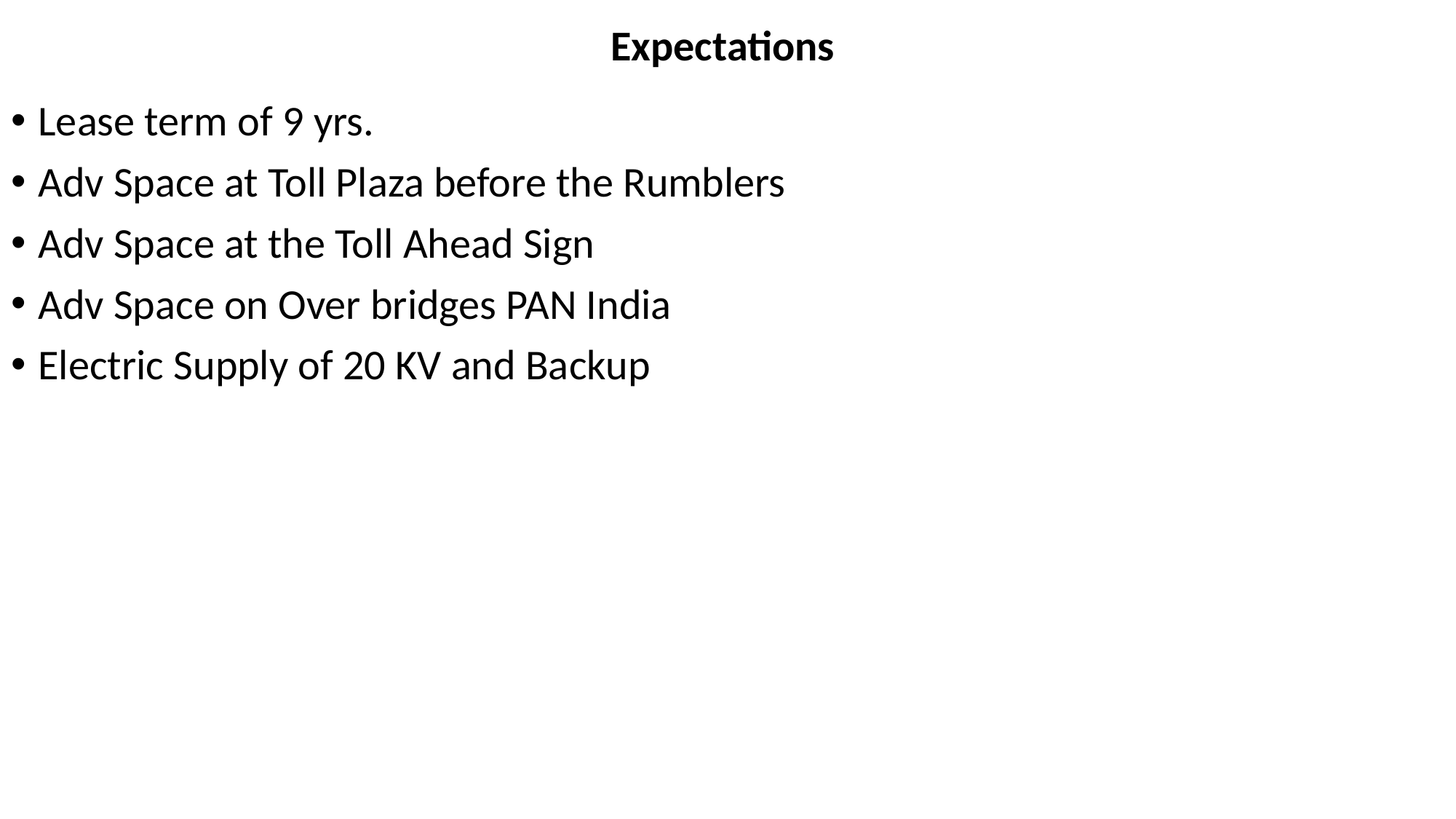

# Expectations
Lease term of 9 yrs.
Adv Space at Toll Plaza before the Rumblers
Adv Space at the Toll Ahead Sign
Adv Space on Over bridges PAN India
Electric Supply of 20 KV and Backup